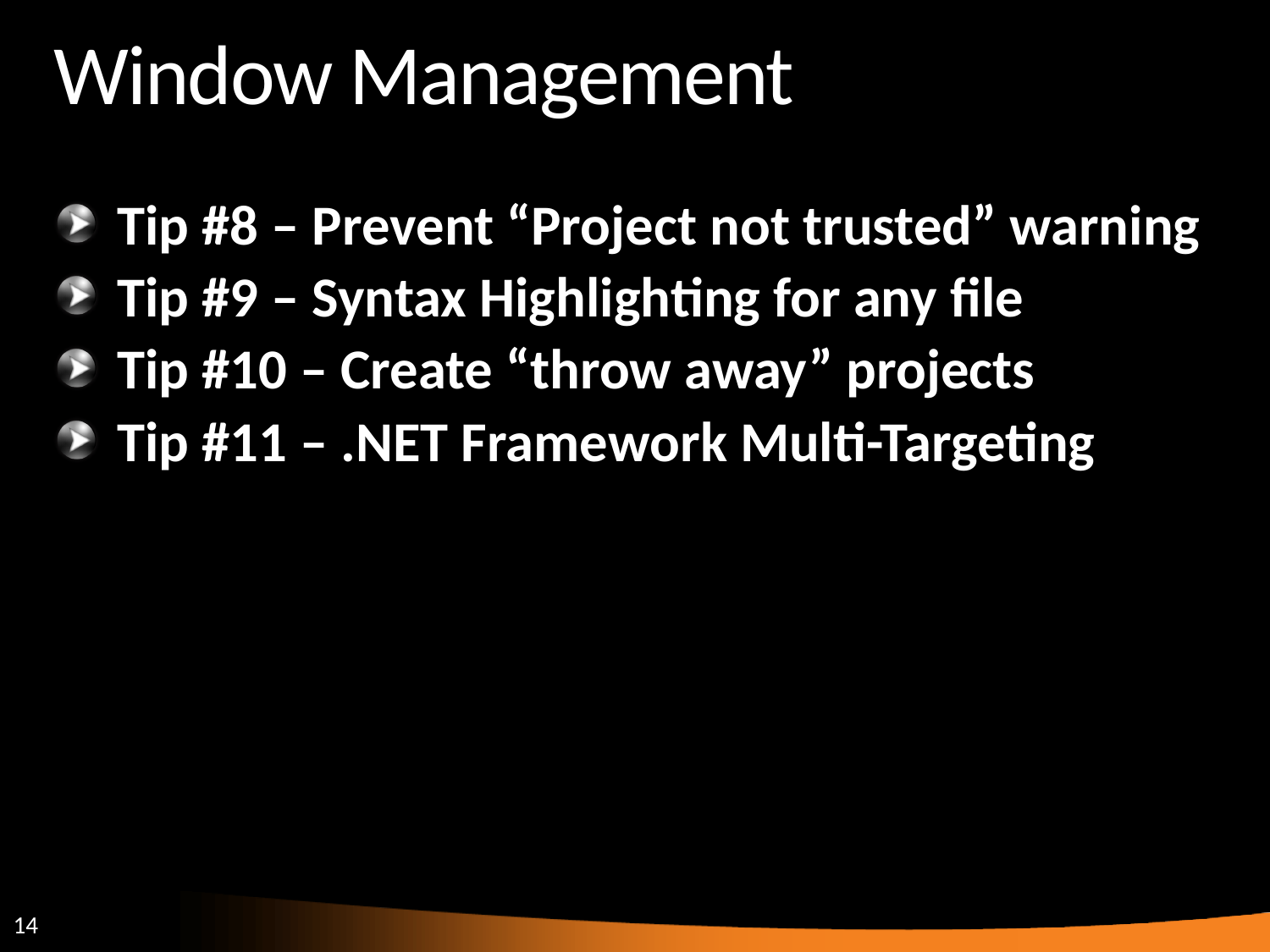

# Window Management
Tip #8 – Prevent “Project not trusted” warning
Tip #9 – Syntax Highlighting for any file
Tip #10 – Create “throw away” projects
Tip #11 – .NET Framework Multi-Targeting